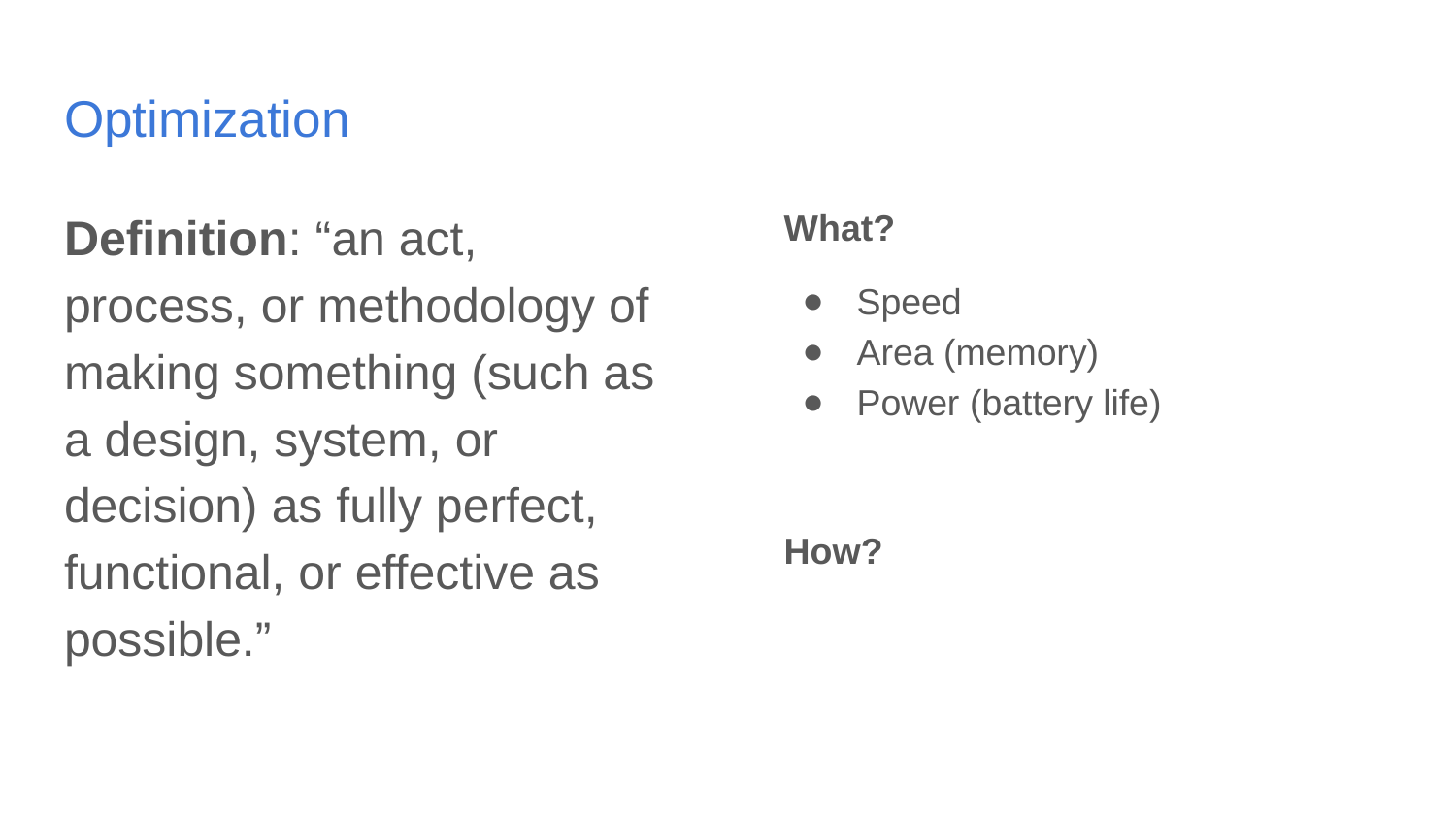

# Optimization
Definition: “an act, process, or methodology of making something (such as a design, system, or decision) as fully perfect, functional, or effective as possible.”
What?
Speed
Area (memory)
Power (battery life)

How?